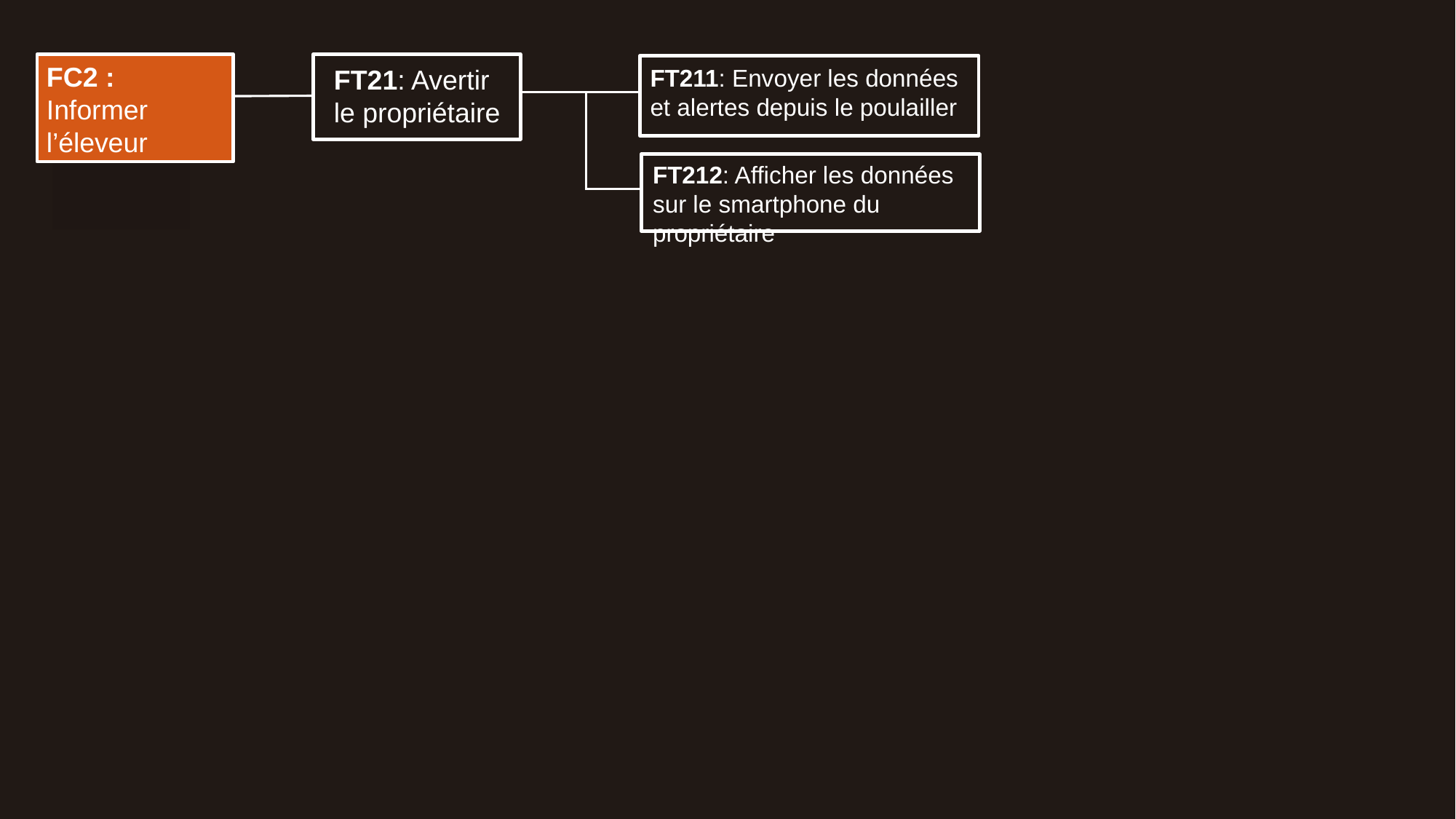

FC2 : Informer l’éleveur

FT21: Avertir le propriétaire
FT211: Envoyer les données et alertes depuis le poulailler

FT212: Afficher les données sur le smartphone du propriétaire